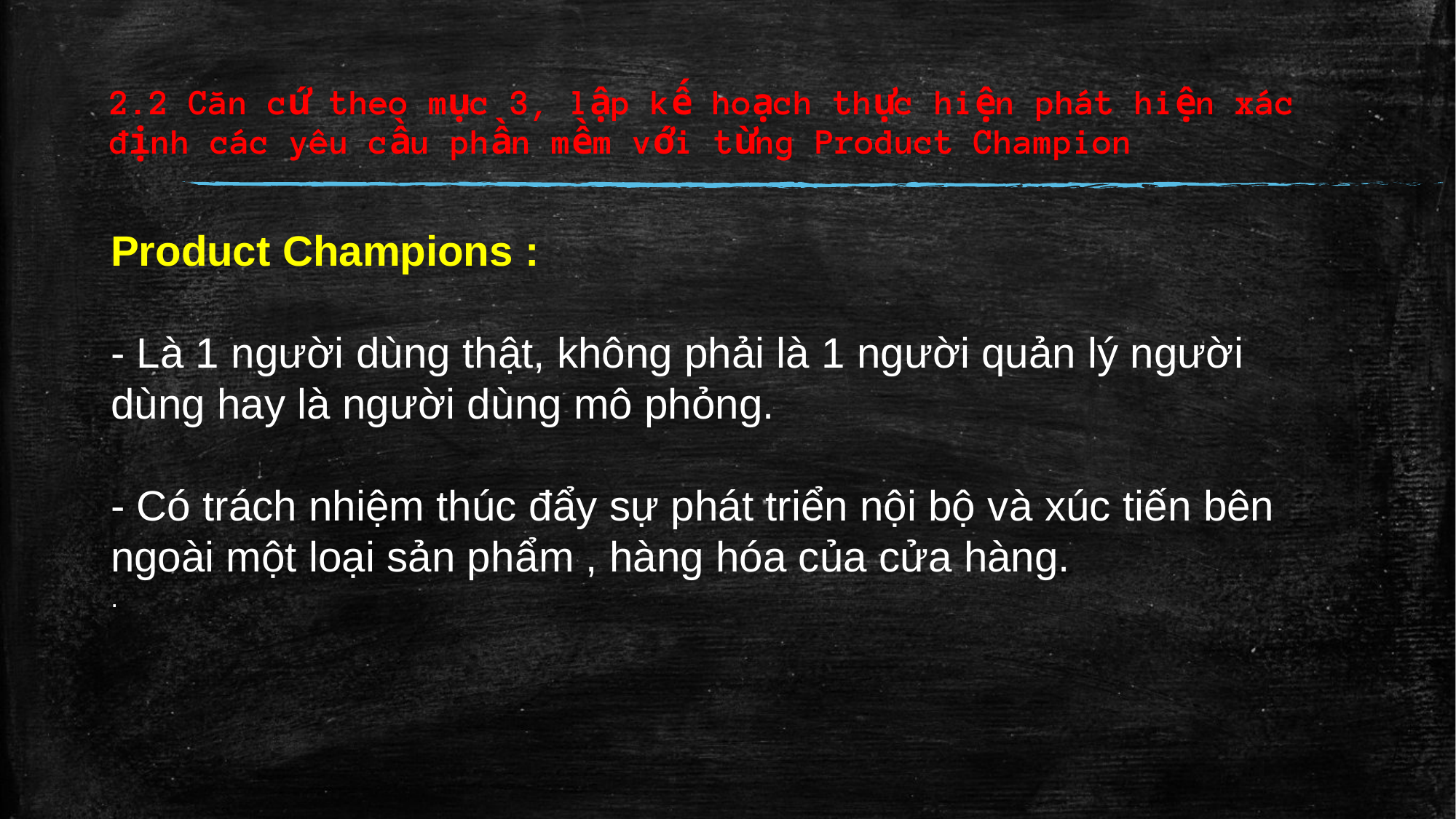

# 2.2 Căn cứ theo mục 3, lập kế hoạch thực hiện phát hiện xác định các yêu cầu phần mềm với từng Product Champion
Product Champions :

- Là 1 người dùng thật, không phải là 1 người quản lý người dùng hay là người dùng mô phỏng.

- Có trách nhiệm thúc đẩy sự phát triển nội bộ và xúc tiến bên ngoài một loại sản phẩm , hàng hóa của cửa hàng.
.